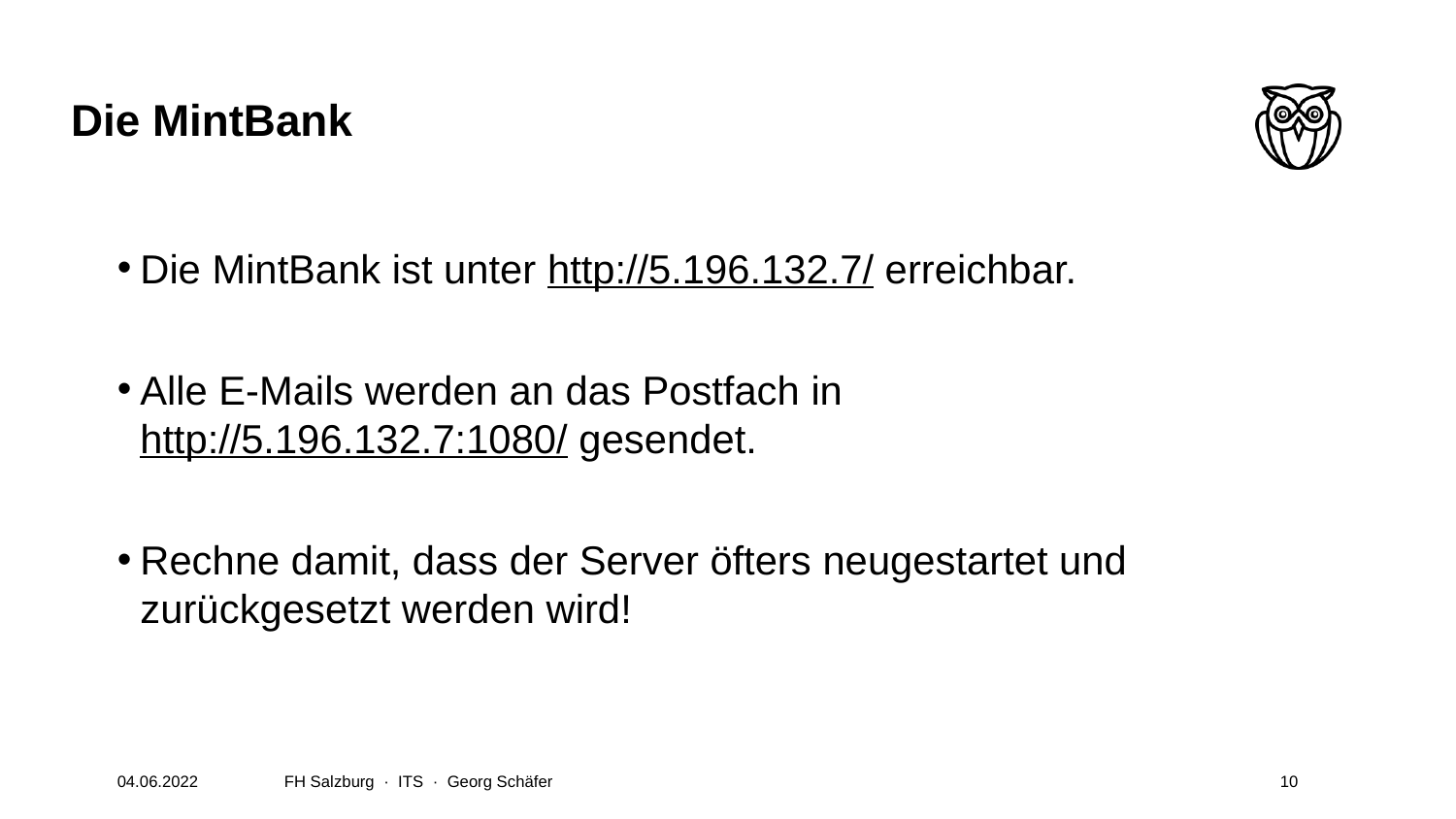

# Die MintBank
Die MintBank ist unter http://5.196.132.7/ erreichbar.

Alle E-Mails werden an das Postfach in http://5.196.132.7:1080/ gesendet.

Rechne damit, dass der Server öfters neugestartet und zurückgesetzt werden wird!
04.06.2022
FH Salzburg  ·  ITS  ·  Georg Schäfer
10